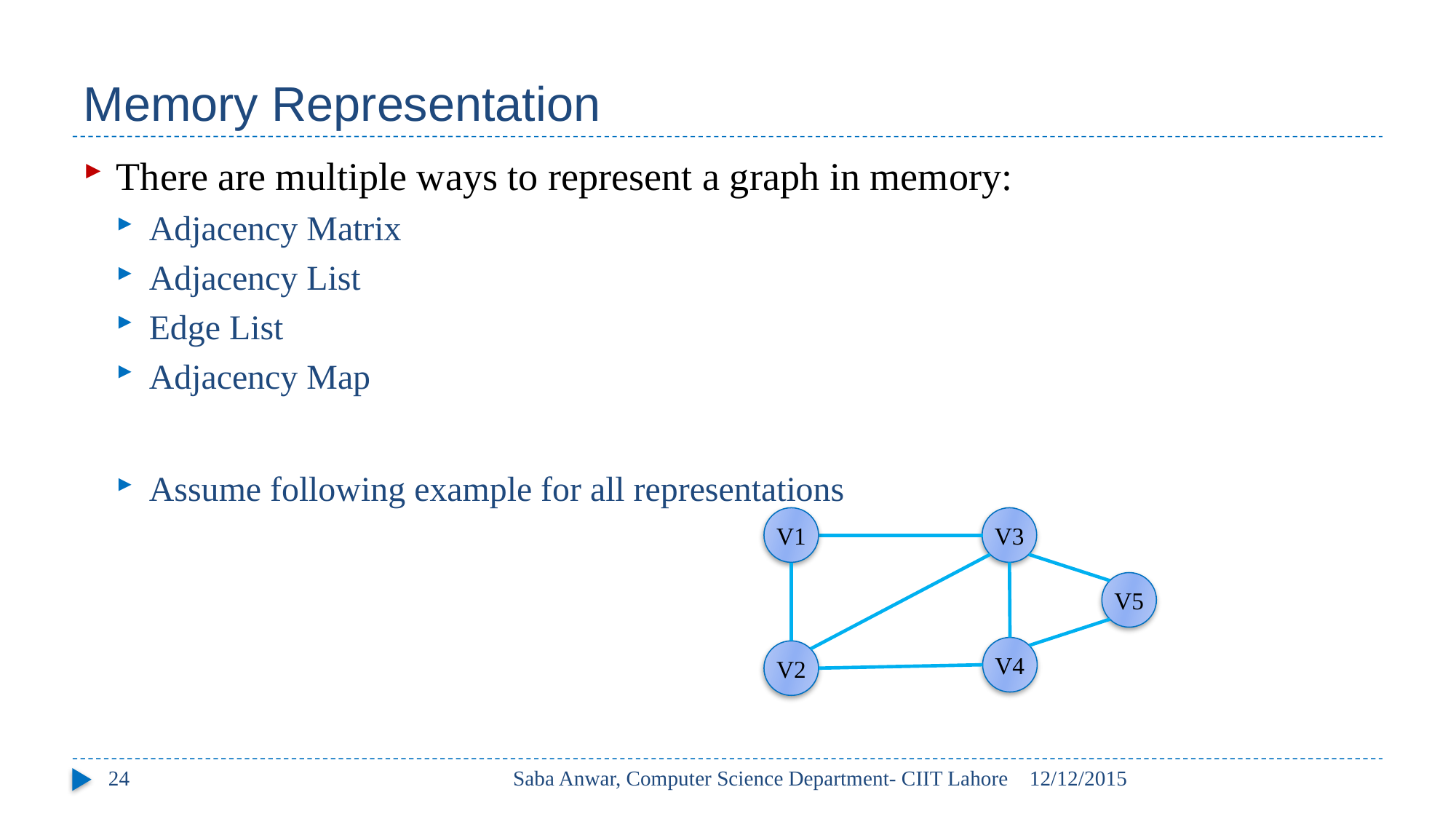

# Memory Representation
There are multiple ways to represent a graph in memory:
Adjacency Matrix
Adjacency List
Edge List
Adjacency Map

Assume following example for all representations
V1
V5
V4
V2
V3
24
Saba Anwar, Computer Science Department- CIIT Lahore
12/12/2015